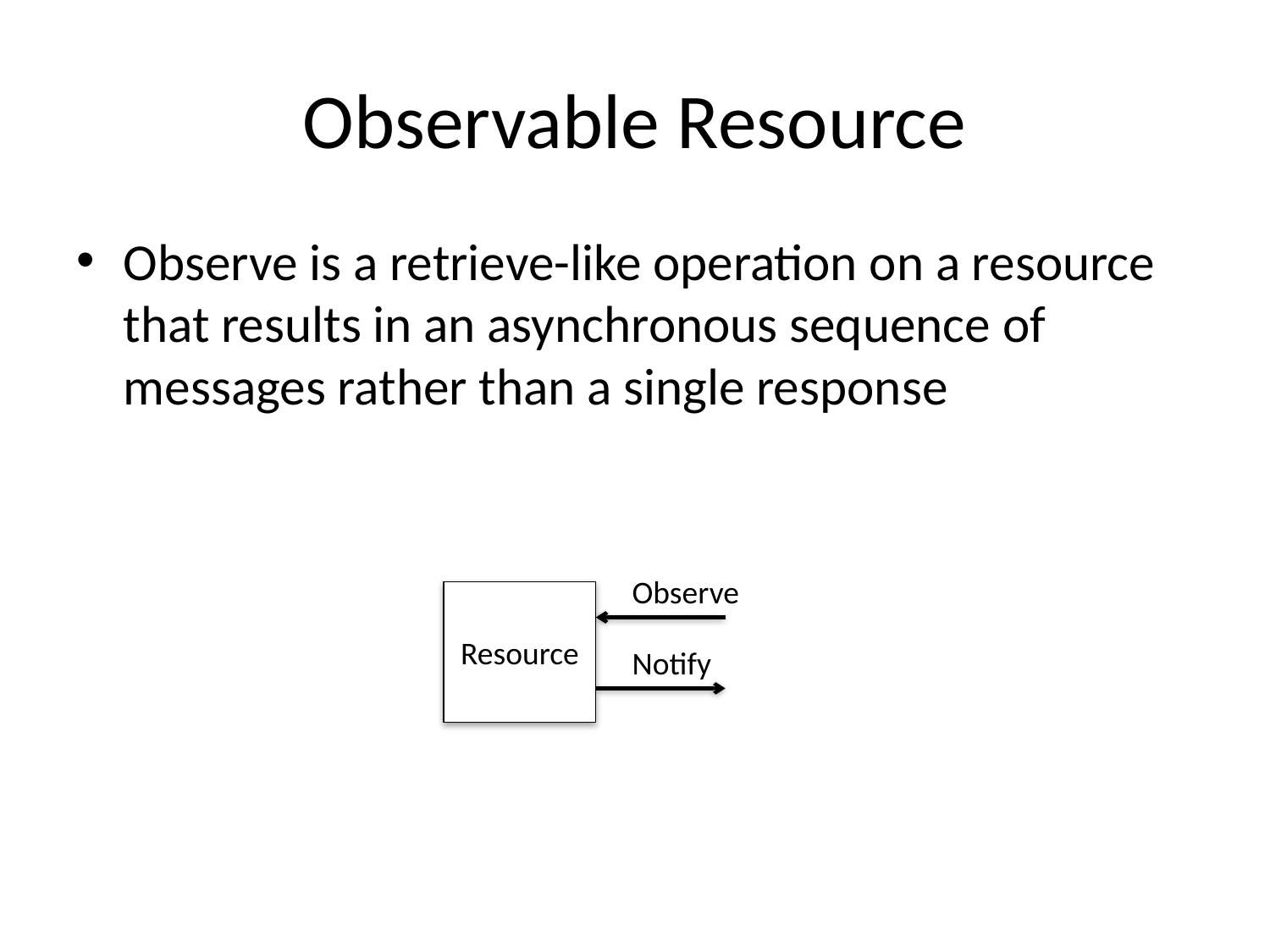

# Observable Resource
Observe is a retrieve-like operation on a resource that results in an asynchronous sequence of messages rather than a single response
Observe
Resource
Notify